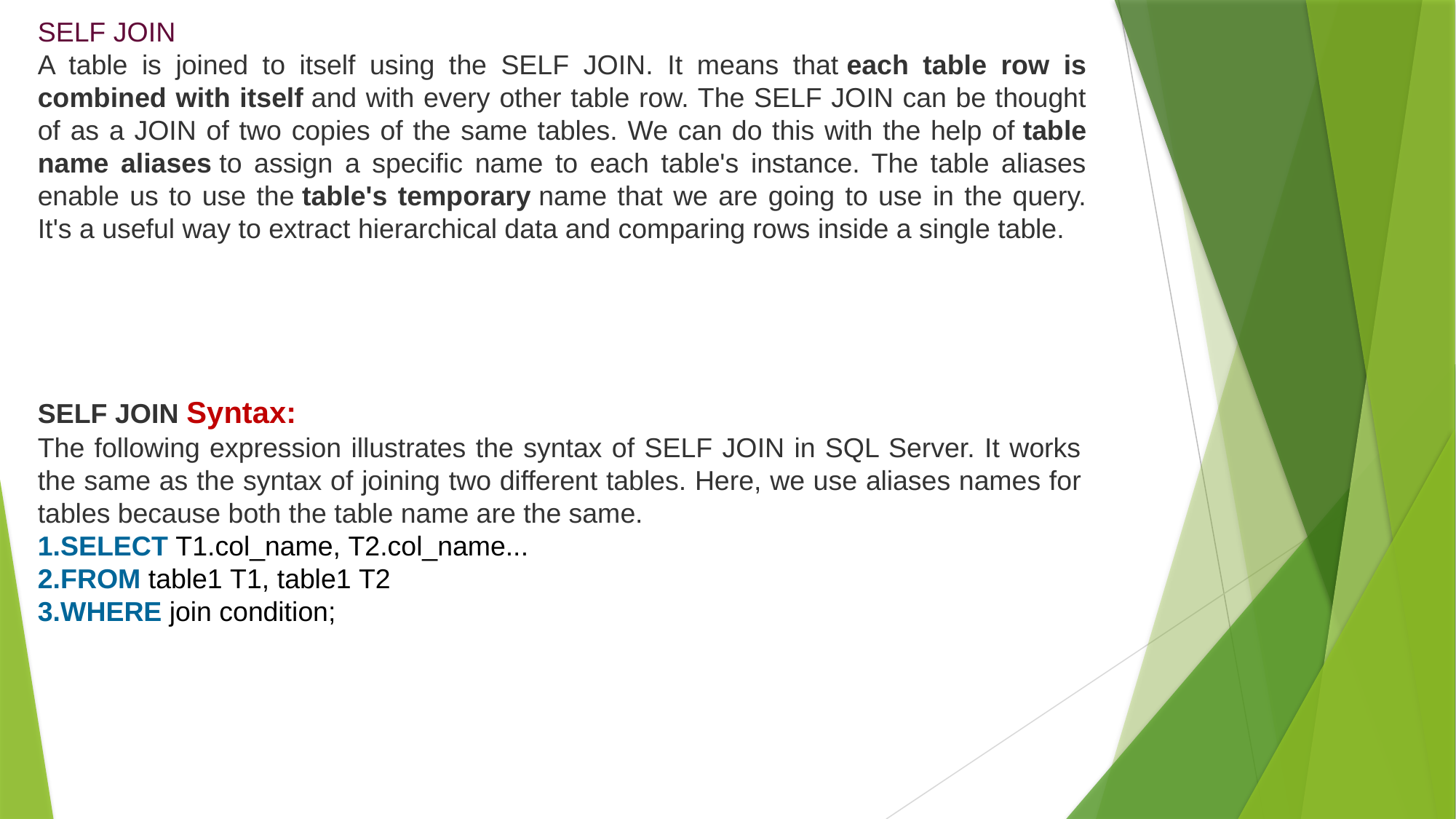

SELF JOIN
A table is joined to itself using the SELF JOIN. It means that each table row is combined with itself and with every other table row. The SELF JOIN can be thought of as a JOIN of two copies of the same tables. We can do this with the help of table name aliases to assign a specific name to each table's instance. The table aliases enable us to use the table's temporary name that we are going to use in the query. It's a useful way to extract hierarchical data and comparing rows inside a single table.
SELF JOIN Syntax:
The following expression illustrates the syntax of SELF JOIN in SQL Server. It works the same as the syntax of joining two different tables. Here, we use aliases names for tables because both the table name are the same.
SELECT T1.col_name, T2.col_name...
FROM table1 T1, table1 T2
WHERE join condition;